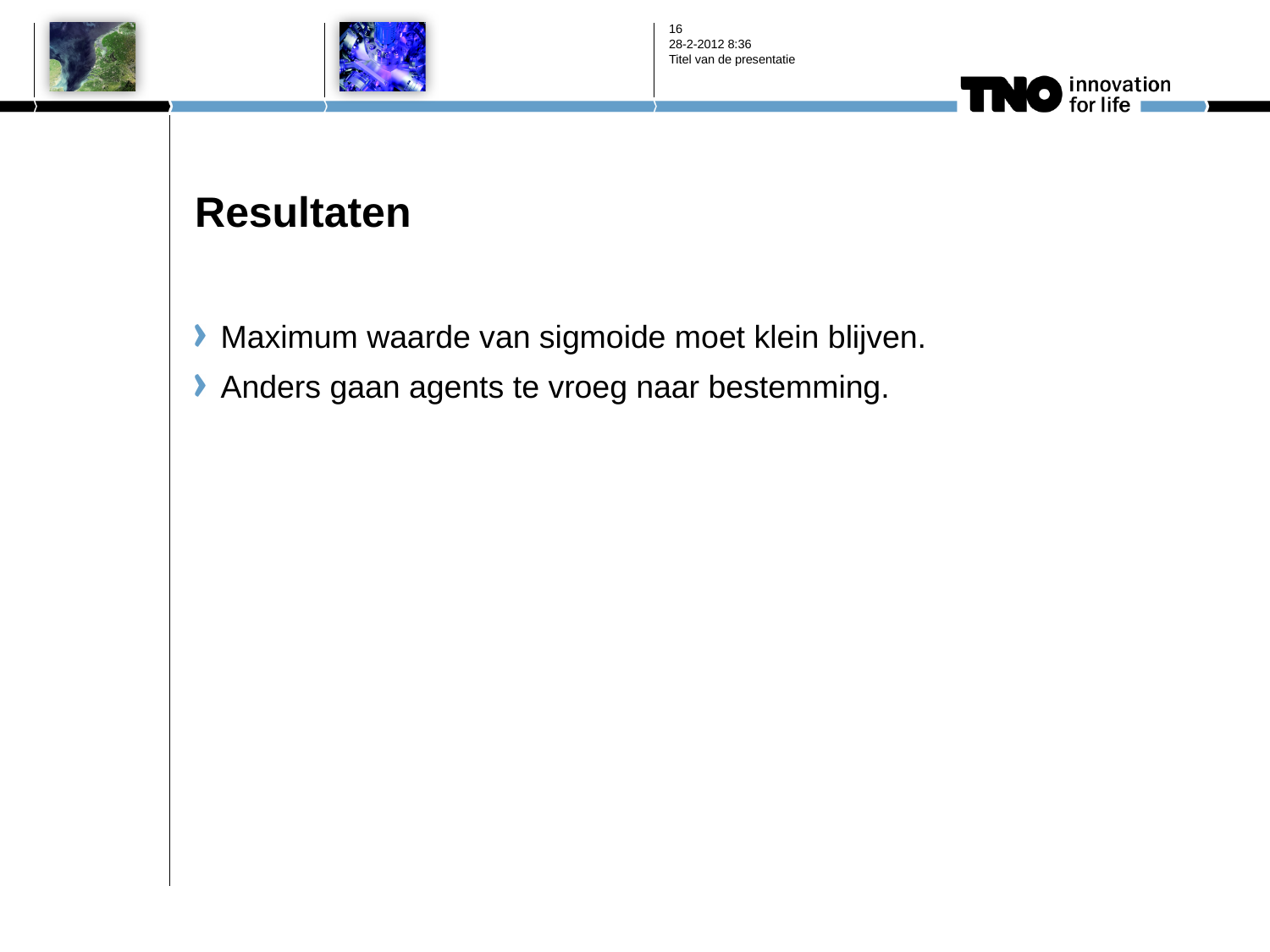

16
28-2-2012 8:36
Titel van de presentatie
# Resultaten
Maximum waarde van sigmoide moet klein blijven.
Anders gaan agents te vroeg naar bestemming.